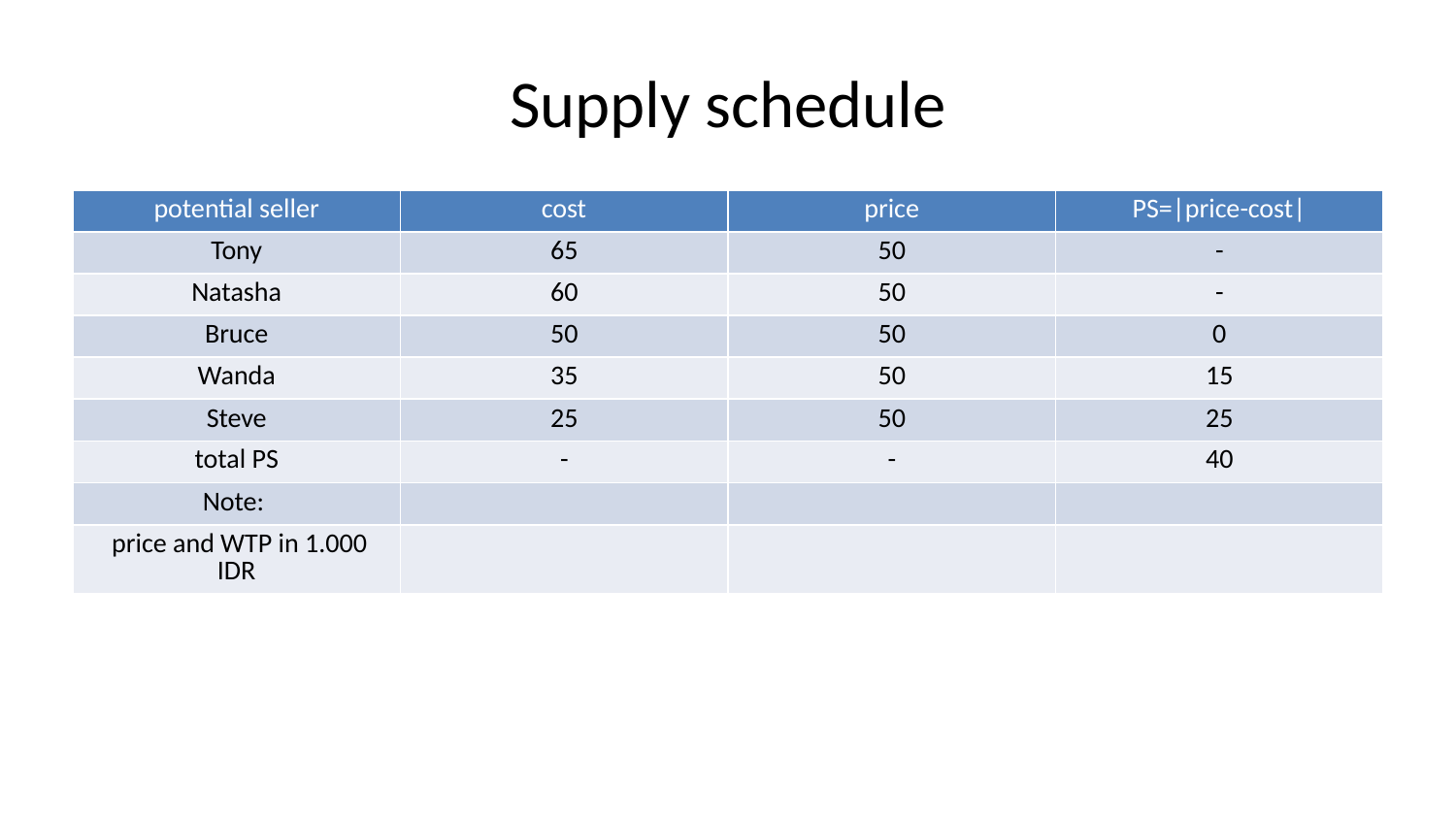

# Supply schedule
| potential seller | cost | price | PS=|price-cost| |
| --- | --- | --- | --- |
| Tony | 65 | 50 | - |
| Natasha | 60 | 50 | - |
| Bruce | 50 | 50 | 0 |
| Wanda | 35 | 50 | 15 |
| Steve | 25 | 50 | 25 |
| total PS | - | - | 40 |
| Note: |  |  |  |
| price and WTP in 1.000 IDR |  |  |  |